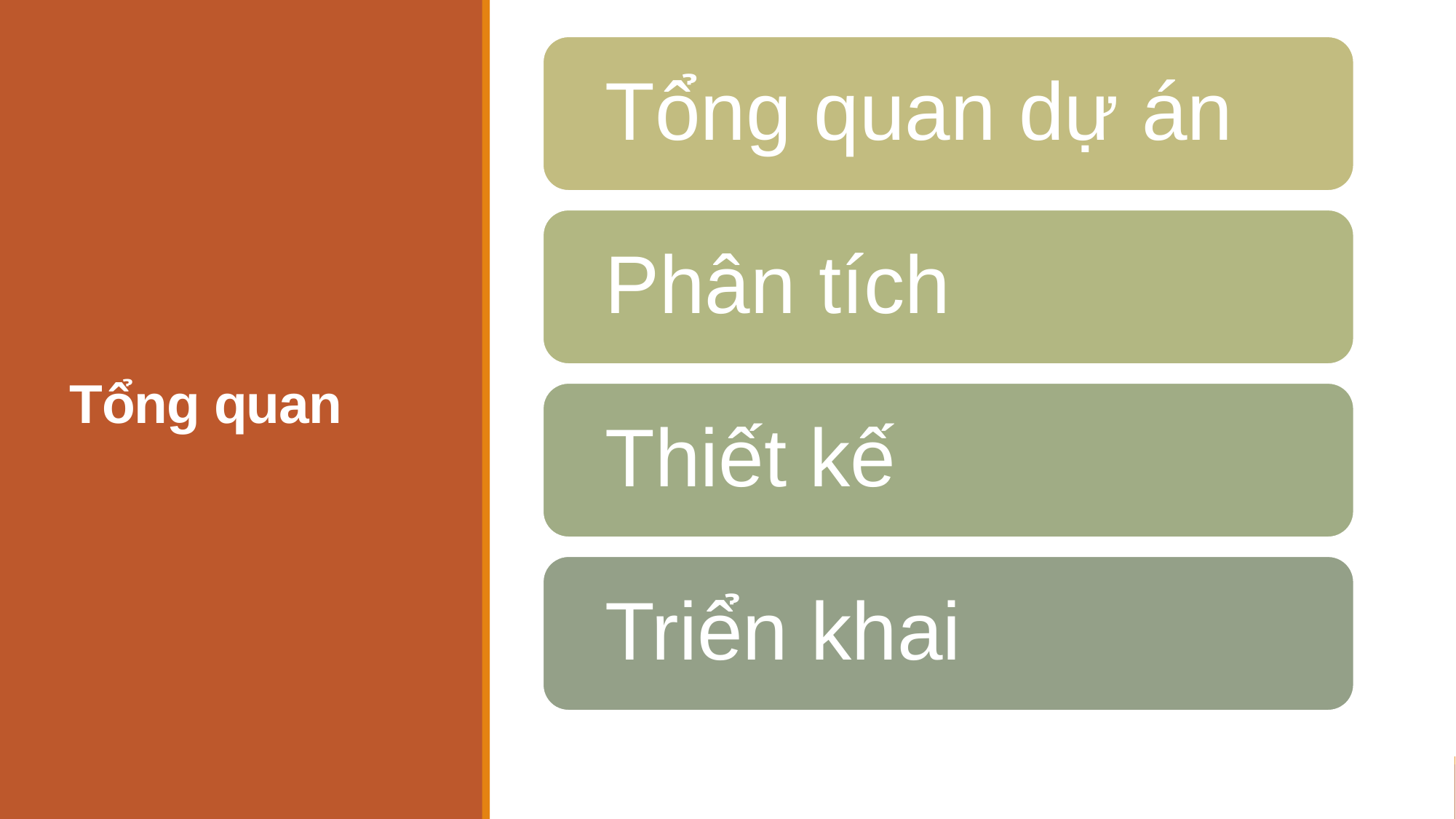

Tổng quan dự án
 Phân tích
 Thiết kế
 Triển khai
# Tổng quan
2